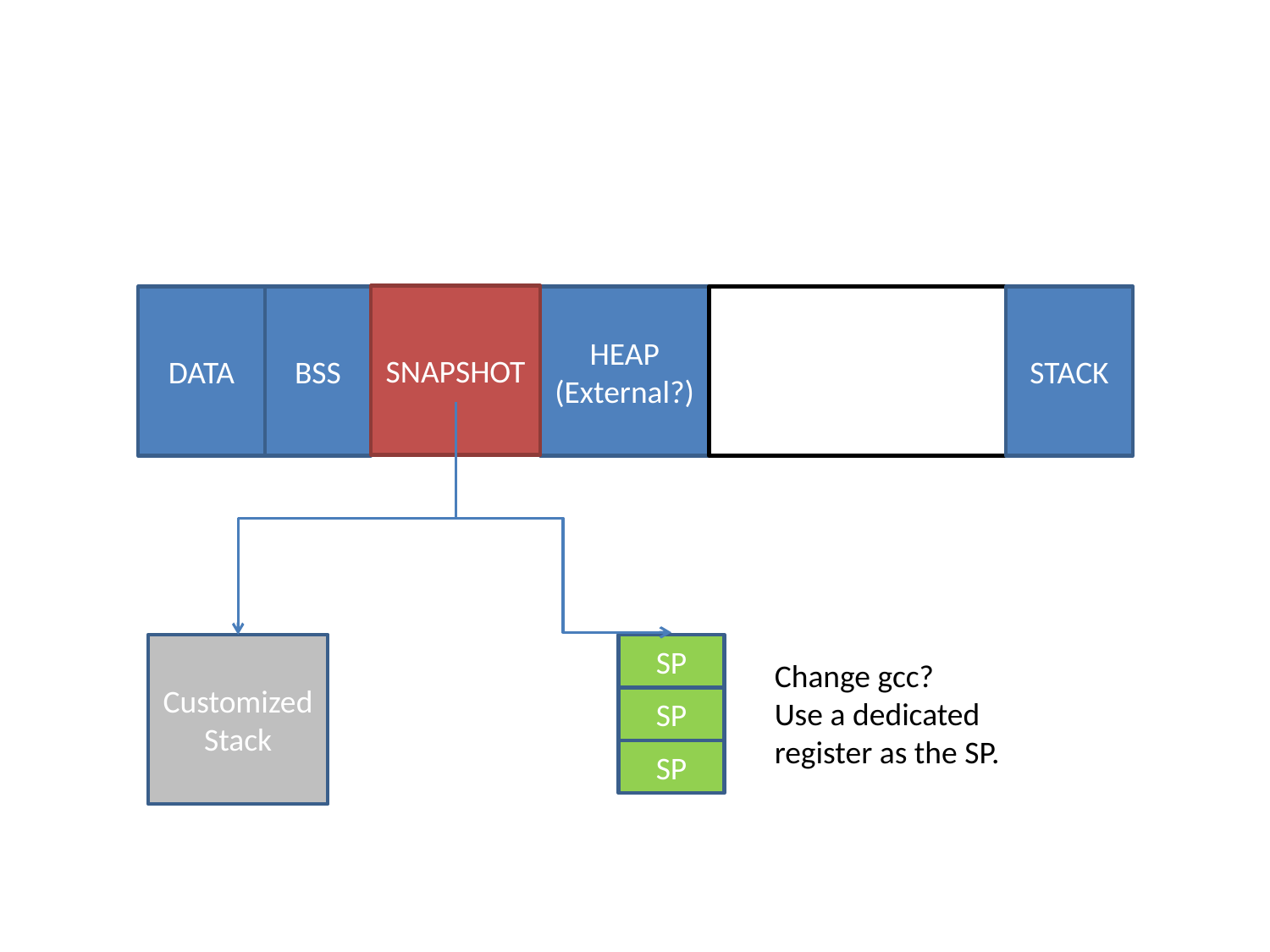

#

SNAPSHOT
DATA
BSS
HEAP
(External?)

STACK
Customized Stack
SP
Change gcc?
Use a dedicated register as the SP.
SP
SP